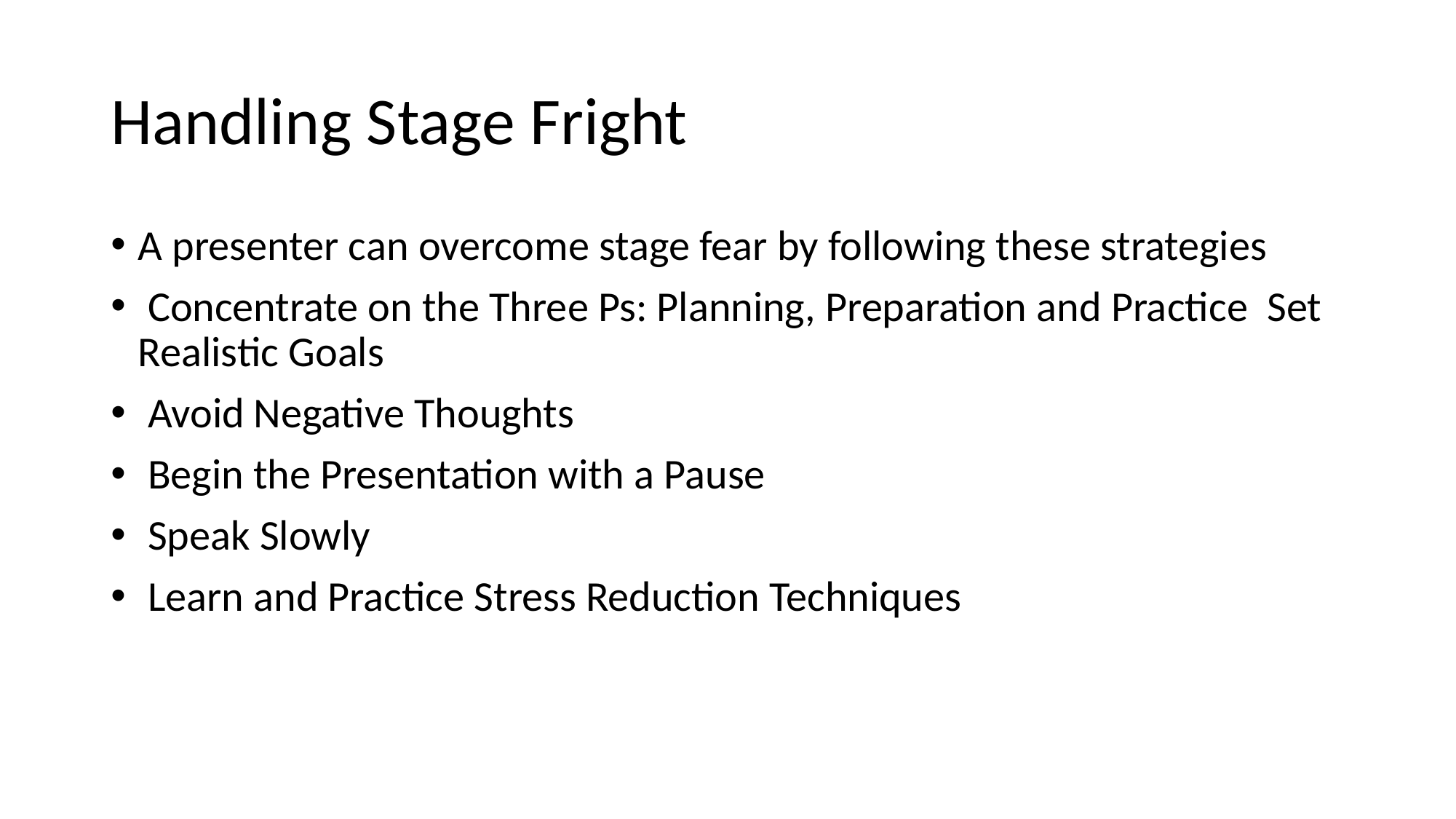

# Handling Stage Fright
A presenter can overcome stage fear by following these strategies
 Concentrate on the Three Ps: Planning, Preparation and Practice  Set Realistic Goals
 Avoid Negative Thoughts
 Begin the Presentation with a Pause
 Speak Slowly
 Learn and Practice Stress Reduction Techniques